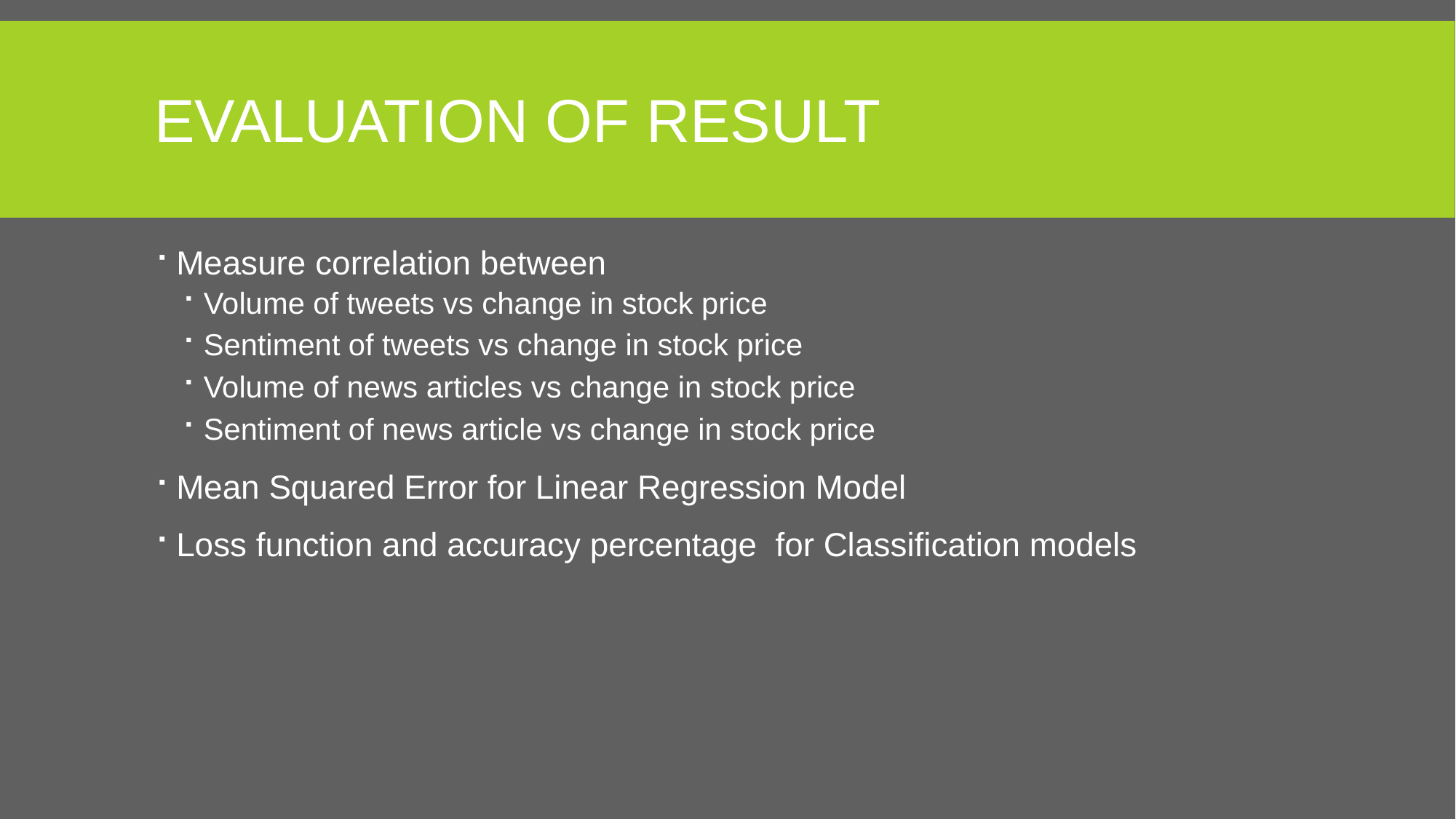

# Evaluation of result
Measure correlation between
Volume of tweets vs change in stock price
Sentiment of tweets vs change in stock price
Volume of news articles vs change in stock price
Sentiment of news article vs change in stock price
Mean Squared Error for Linear Regression Model
Loss function and accuracy percentage  for Classification models